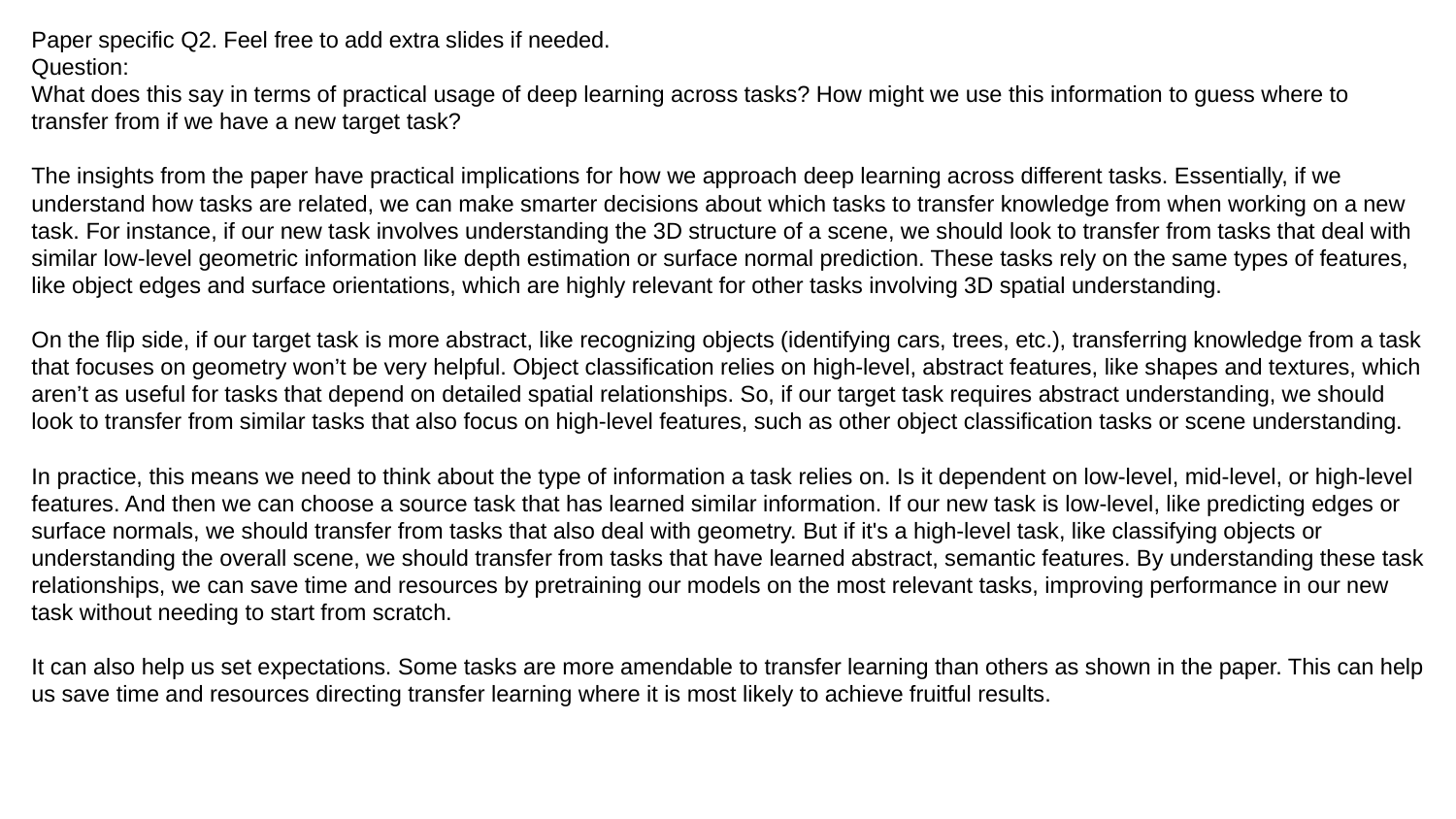

# Paper specific Q2. Feel free to add extra slides if needed. Question: What does this say in terms of practical usage of deep learning across tasks? How might we use this information to guess where to transfer from if we have a new target task? The insights from the paper have practical implications for how we approach deep learning across different tasks. Essentially, if we understand how tasks are related, we can make smarter decisions about which tasks to transfer knowledge from when working on a new task. For instance, if our new task involves understanding the 3D structure of a scene, we should look to transfer from tasks that deal with similar low-level geometric information like depth estimation or surface normal prediction. These tasks rely on the same types of features, like object edges and surface orientations, which are highly relevant for other tasks involving 3D spatial understanding. On the flip side, if our target task is more abstract, like recognizing objects (identifying cars, trees, etc.), transferring knowledge from a task that focuses on geometry won’t be very helpful. Object classification relies on high-level, abstract features, like shapes and textures, which aren’t as useful for tasks that depend on detailed spatial relationships. So, if our target task requires abstract understanding, we should look to transfer from similar tasks that also focus on high-level features, such as other object classification tasks or scene understanding. In practice, this means we need to think about the type of information a task relies on. Is it dependent on low-level, mid-level, or high-level features. And then we can choose a source task that has learned similar information. If our new task is low-level, like predicting edges or surface normals, we should transfer from tasks that also deal with geometry. But if it's a high-level task, like classifying objects or understanding the overall scene, we should transfer from tasks that have learned abstract, semantic features. By understanding these task relationships, we can save time and resources by pretraining our models on the most relevant tasks, improving performance in our new task without needing to start from scratch. It can also help us set expectations. Some tasks are more amendable to transfer learning than others as shown in the paper. This can help us save time and resources directing transfer learning where it is most likely to achieve fruitful results.